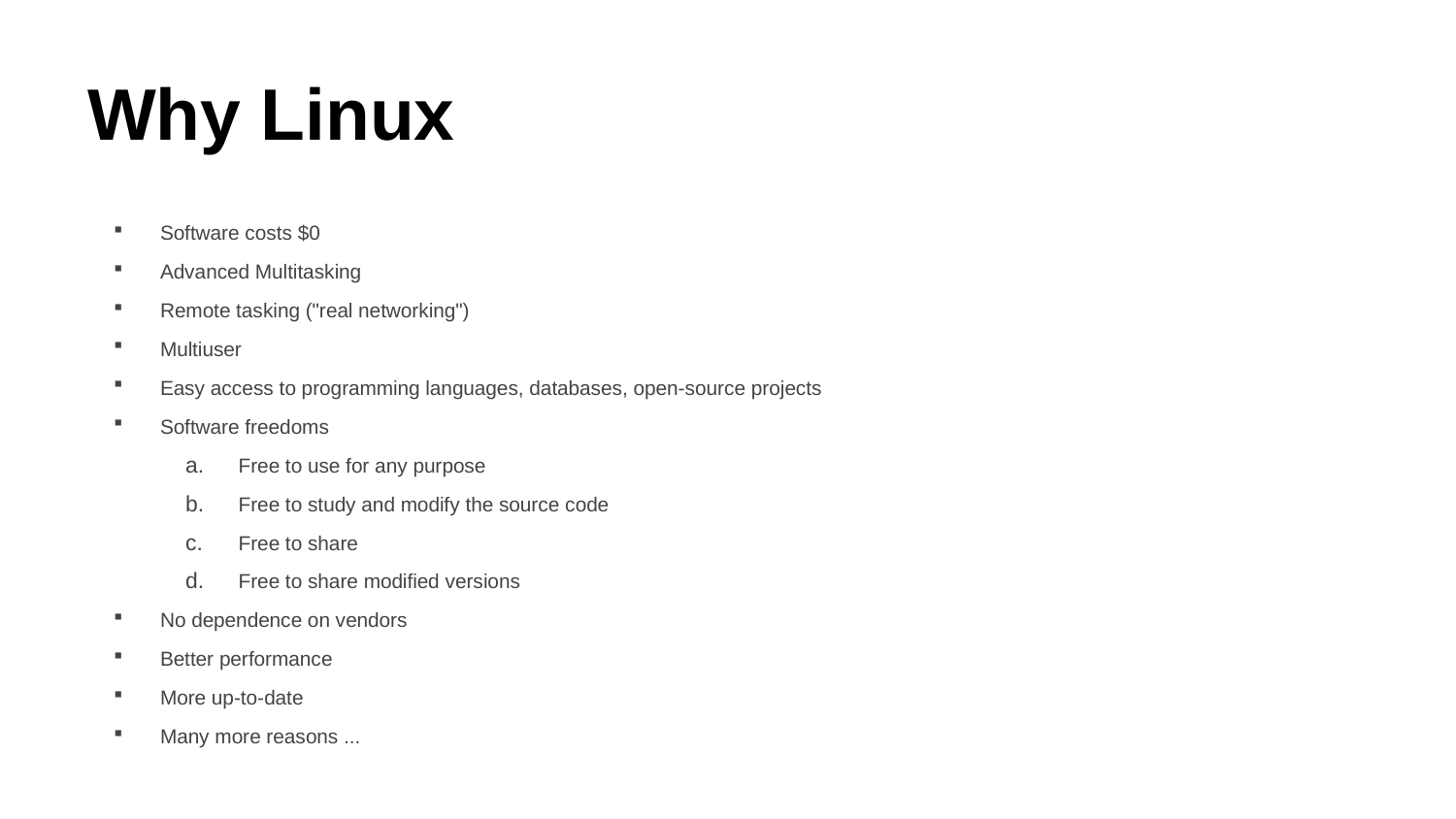

# Why Linux
Software costs $0
Advanced Multitasking
Remote tasking ("real networking")
Multiuser
Easy access to programming languages, databases, open-source projects
Software freedoms
 Free to use for any purpose
 Free to study and modify the source code
 Free to share
 Free to share modified versions
No dependence on vendors
Better performance
More up-to-date
Many more reasons ...